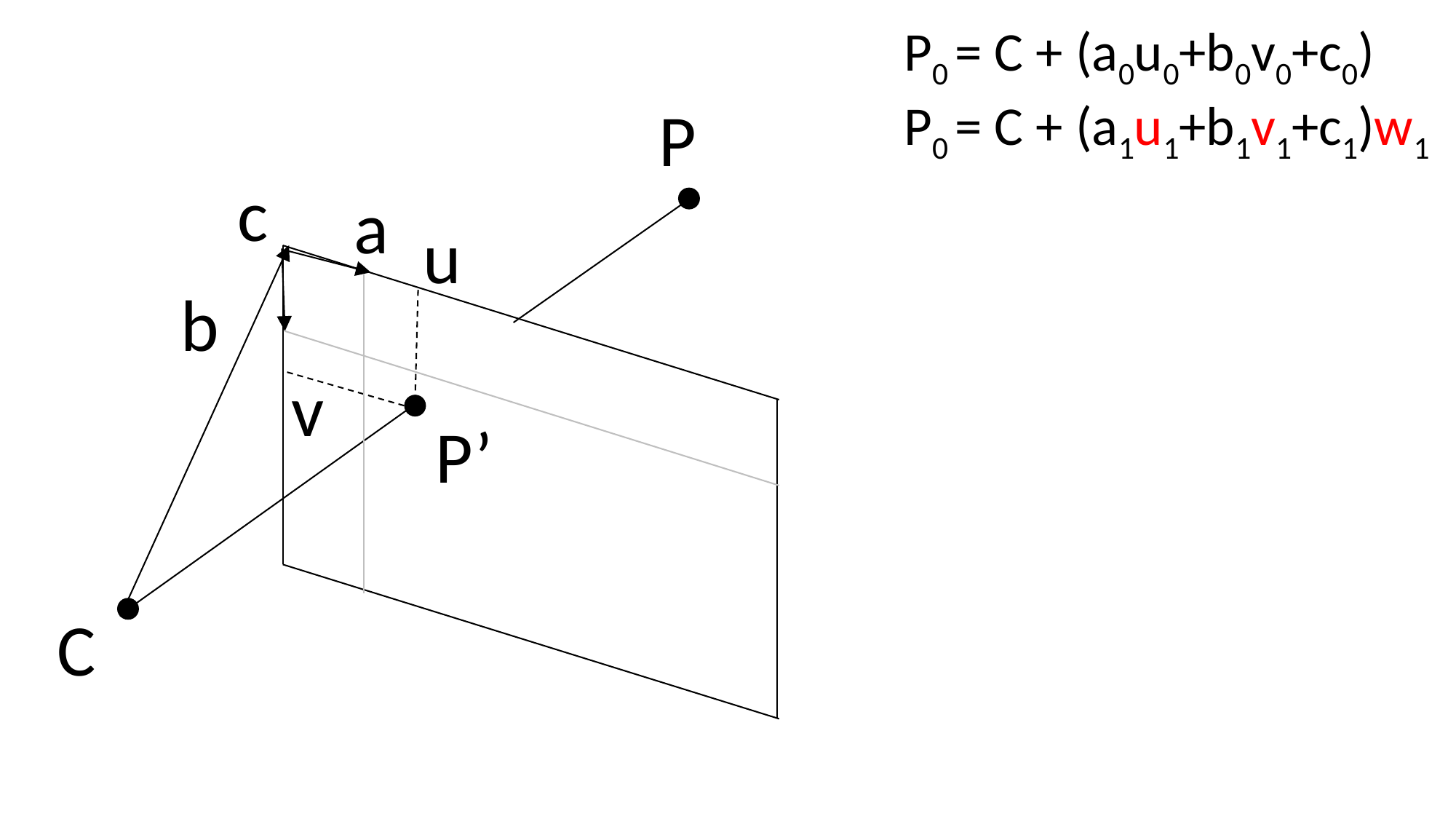

P0 = C + (a0u0+b0v0+c0)
P0 = C + (a1u1+b1v1+c1)w1

P
c
a

u
b
v

P’
C